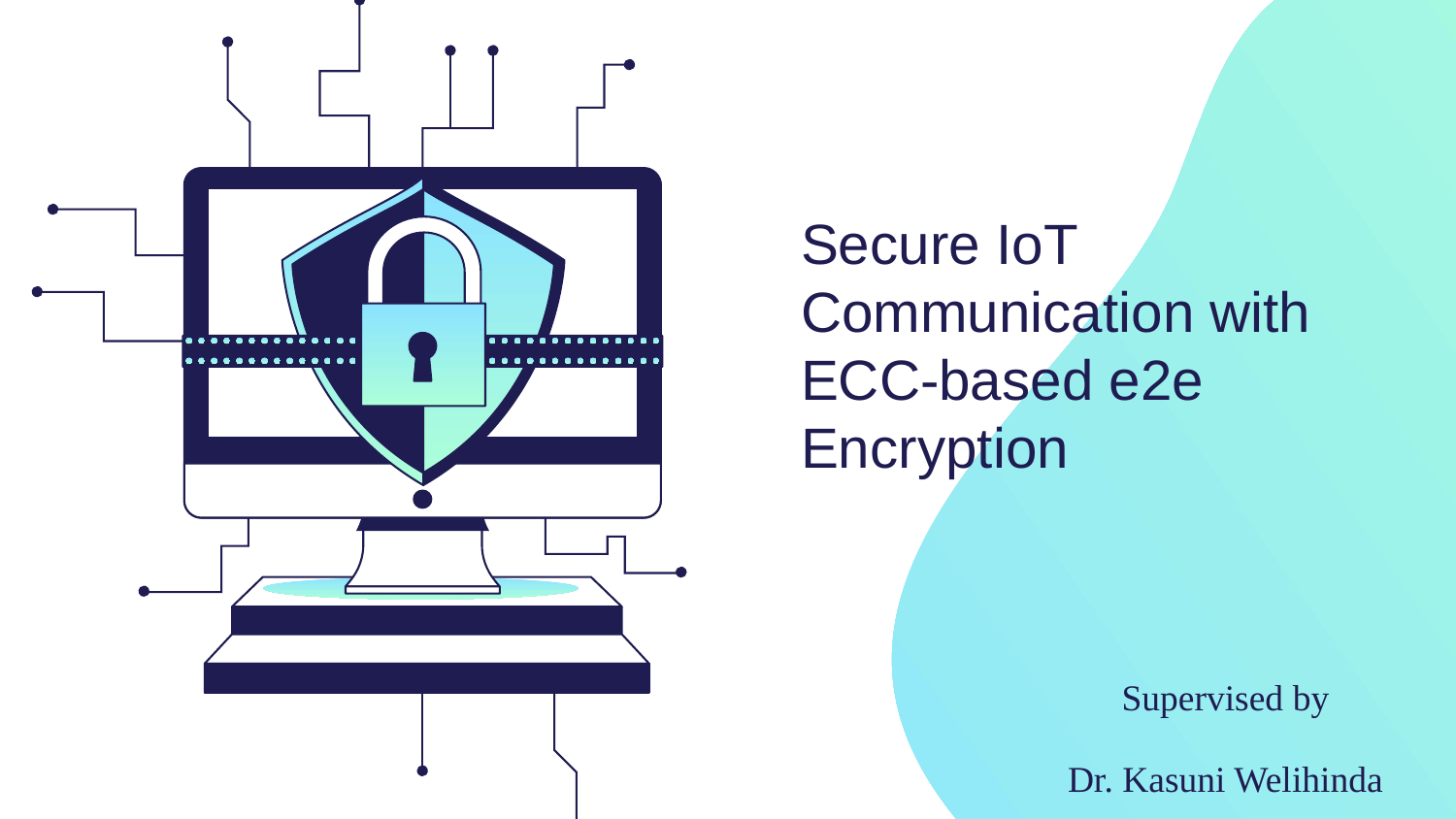

# Secure IoT Communication with ECC-based e2e Encryption
Supervised by
Dr. Kasuni Welihinda